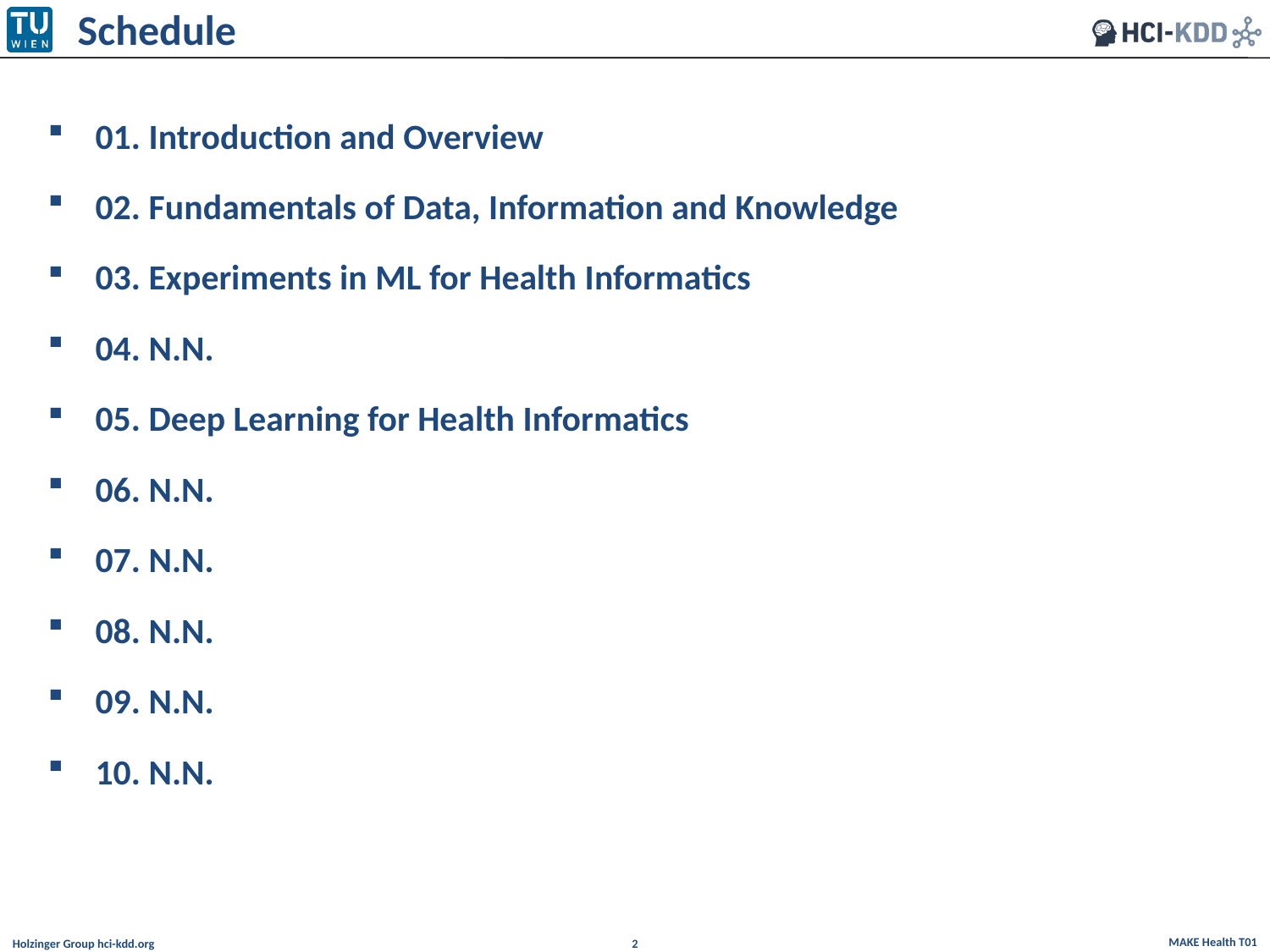

# Schedule
01. Introduction and Overview
02. Fundamentals of Data, Information and Knowledge
03. Experiments in ML for Health Informatics
04. N.N.
05. Deep Learning for Health Informatics
06. N.N.
07. N.N.
08. N.N.
09. N.N.
10. N.N.